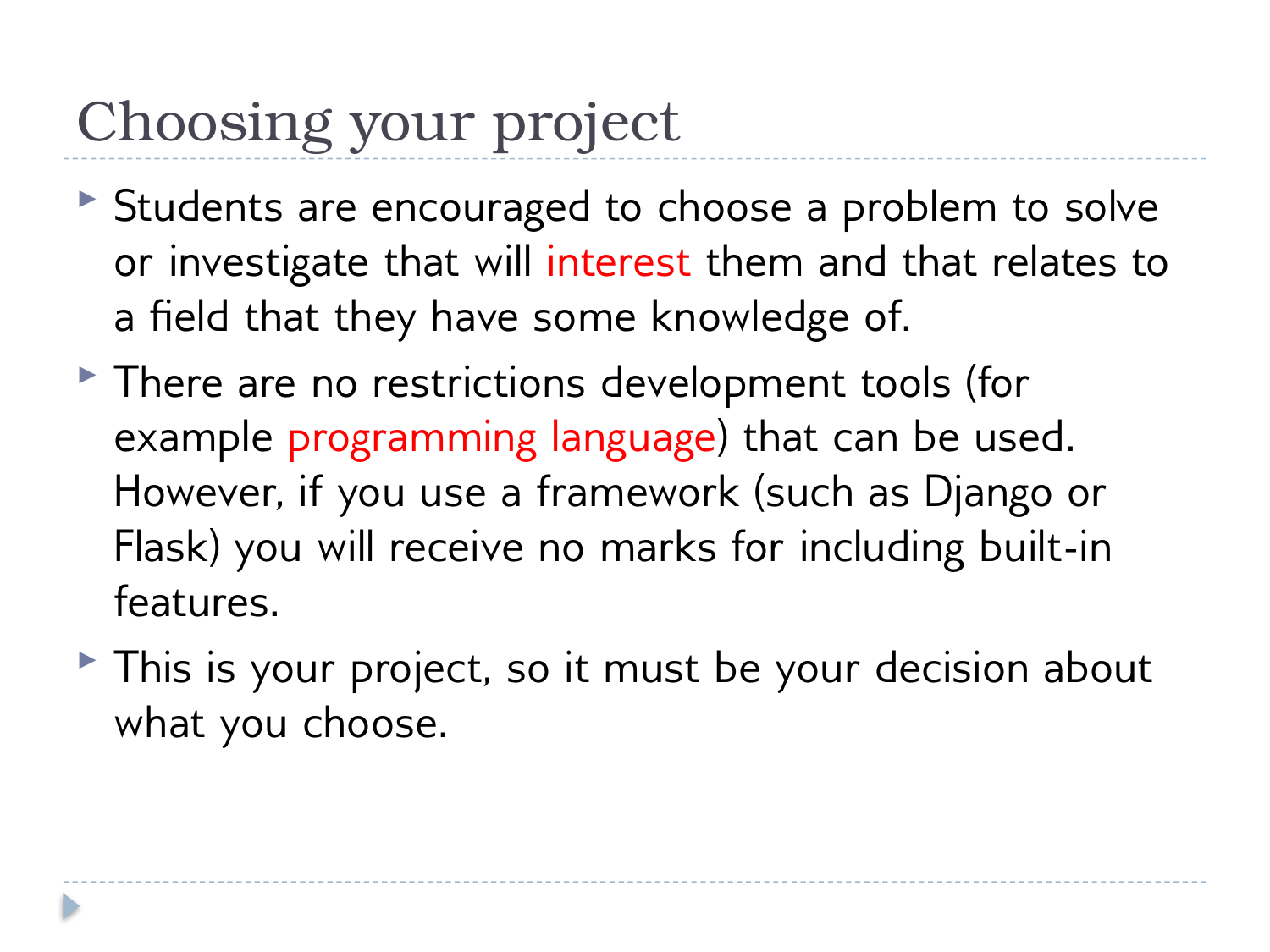

# Choosing your project
Students are encouraged to choose a problem to solve or investigate that will interest them and that relates to a field that they have some knowledge of.
There are no restrictions development tools (for example programming language) that can be used. However, if you use a framework (such as Django or Flask) you will receive no marks for including built-in features.
This is your project, so it must be your decision about what you choose.